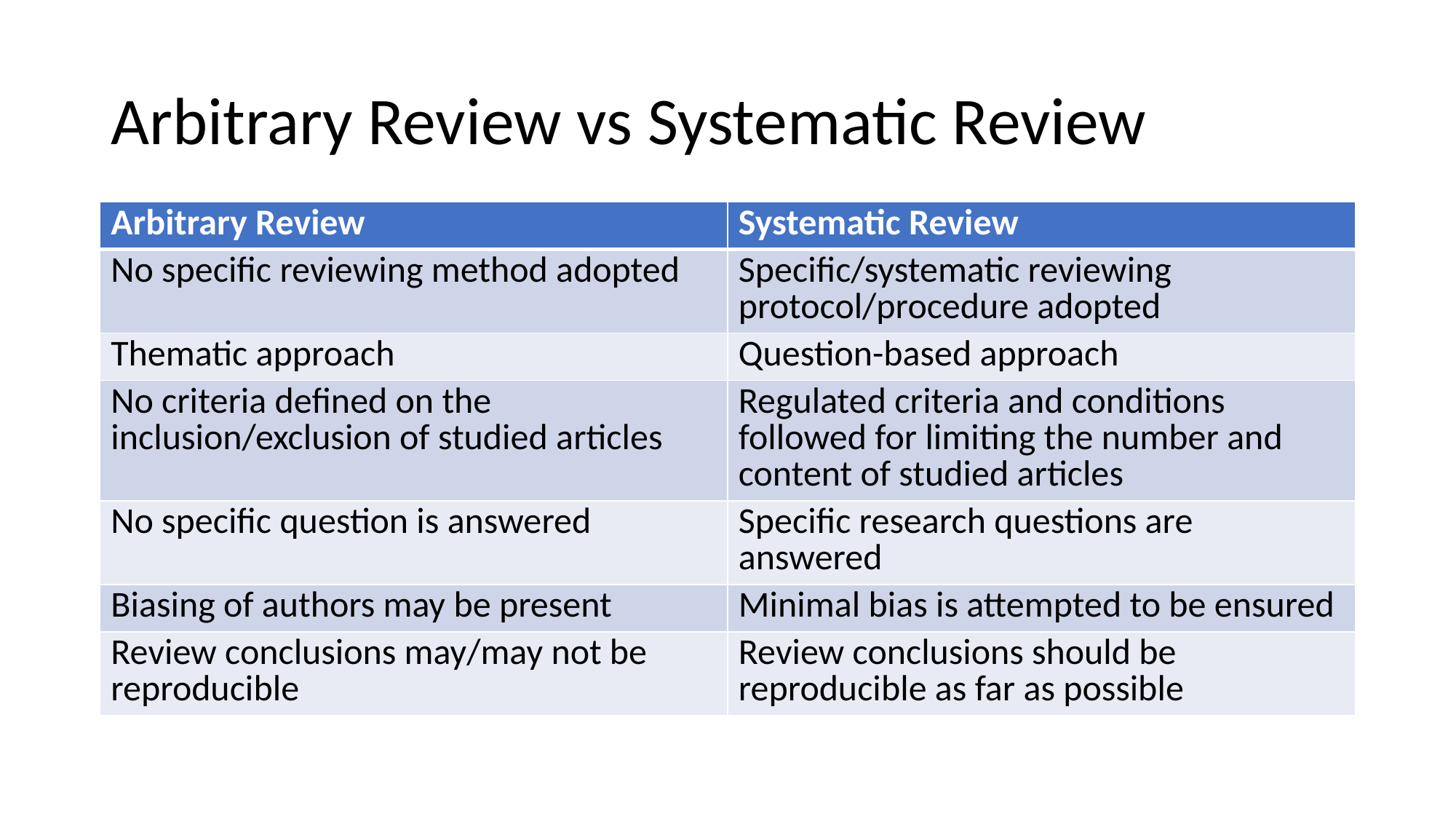

# Arbitrary Review vs Systematic Review
| Arbitrary Review | Systematic Review |
| --- | --- |
| No specific reviewing method adopted | Specific/systematic reviewing protocol/procedure adopted |
| Thematic approach | Question-based approach |
| No criteria defined on the inclusion/exclusion of studied articles | Regulated criteria and conditions followed for limiting the number and content of studied articles |
| No specific question is answered | Specific research questions are answered |
| Biasing of authors may be present | Minimal bias is attempted to be ensured |
| Review conclusions may/may not be reproducible | Review conclusions should be reproducible as far as possible |